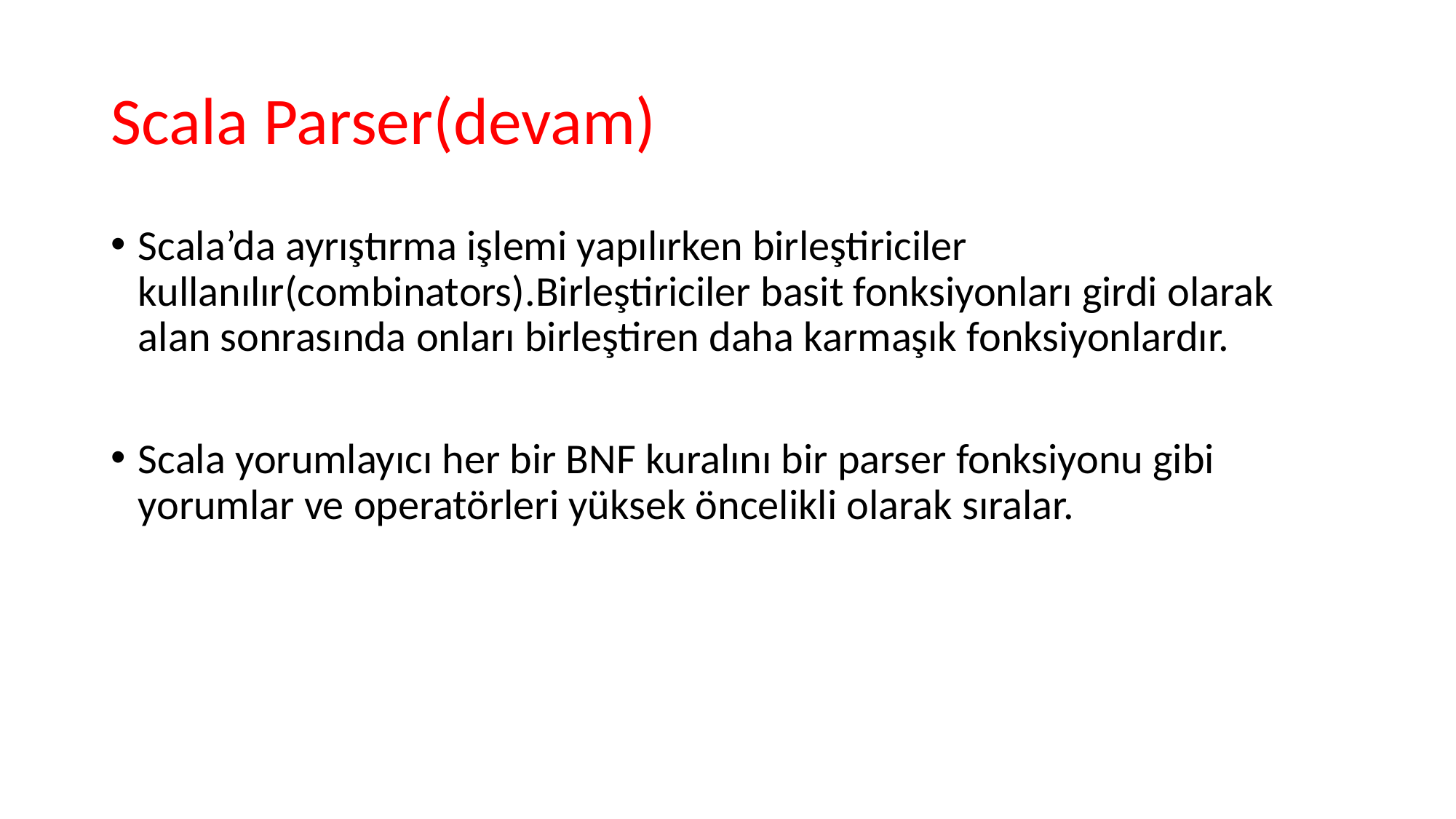

# Scala Parser(devam)
Scala’da ayrıştırma işlemi yapılırken birleştiriciler kullanılır(combinators).Birleştiriciler basit fonksiyonları girdi olarak alan sonrasında onları birleştiren daha karmaşık fonksiyonlardır.

Scala yorumlayıcı her bir BNF kuralını bir parser fonksiyonu gibi yorumlar ve operatörleri yüksek öncelikli olarak sıralar.